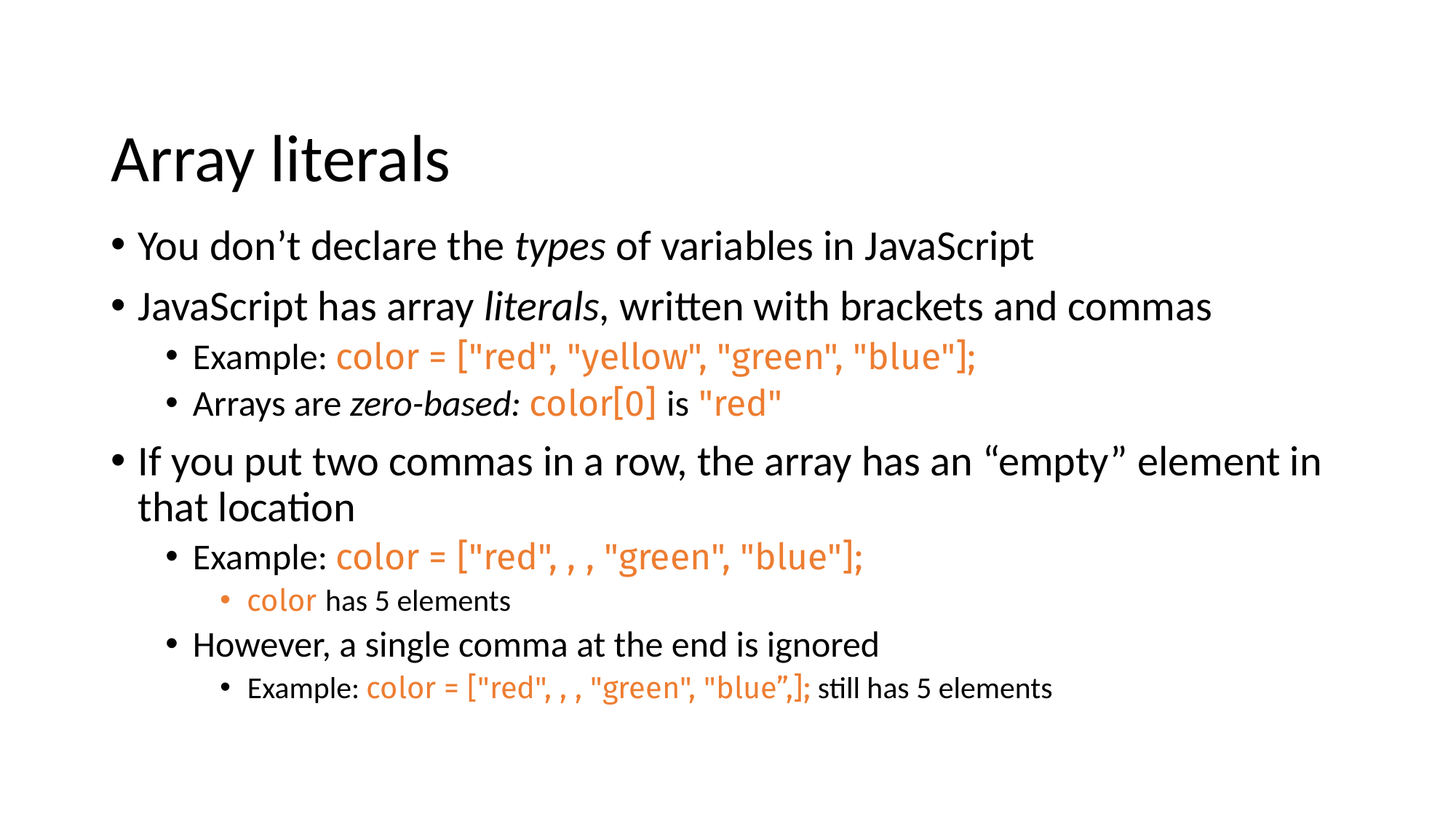

# Array literals
You don’t declare the types of variables in JavaScript
JavaScript has array literals, written with brackets and commas
Example: color = ["red", "yellow", "green", "blue"];
Arrays are zero-based: color[0] is "red"
If you put two commas in a row, the array has an “empty” element in that location
Example: color = ["red", , , "green", "blue"];
color has 5 elements
However, a single comma at the end is ignored
Example: color = ["red", , , "green", "blue”,]; still has 5 elements
33